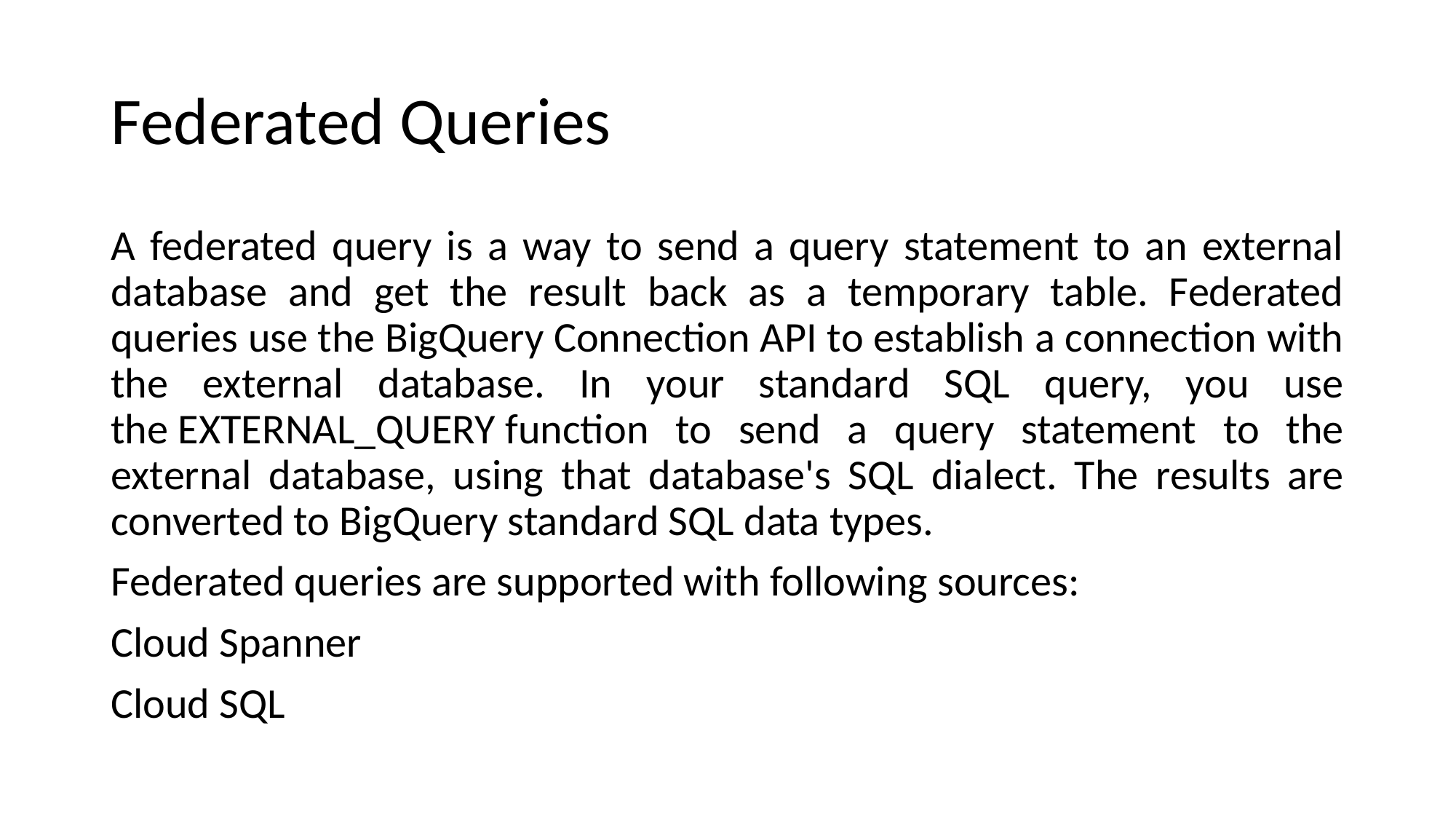

# Federated Queries
A federated query is a way to send a query statement to an external database and get the result back as a temporary table. Federated queries use the BigQuery Connection API to establish a connection with the external database. In your standard SQL query, you use the EXTERNAL_QUERY function to send a query statement to the external database, using that database's SQL dialect. The results are converted to BigQuery standard SQL data types.
Federated queries are supported with following sources:
Cloud Spanner
Cloud SQL